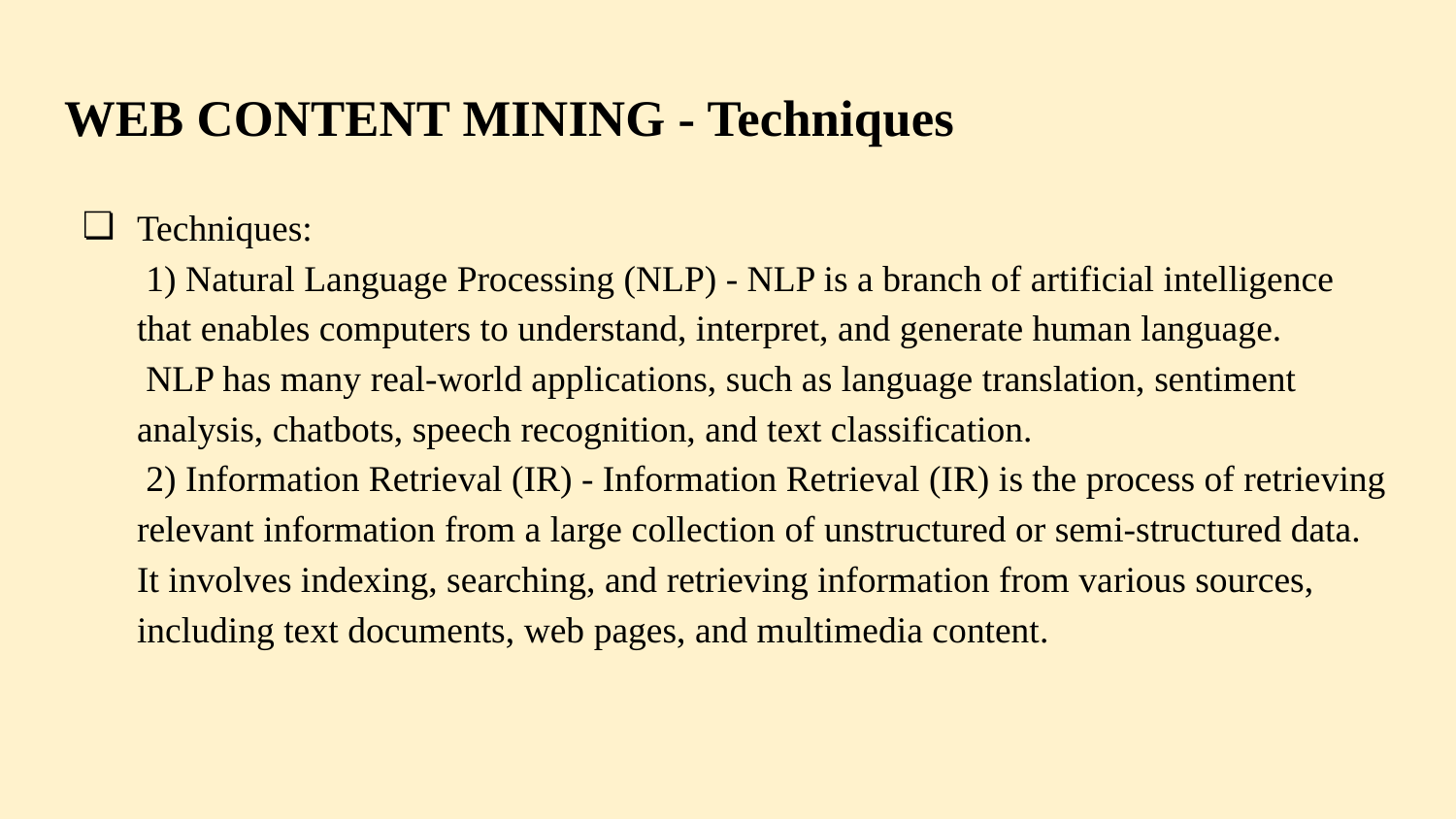

# WEB CONTENT MINING - Techniques
Techniques:
 1) Natural Language Processing (NLP) - NLP is a branch of artificial intelligence that enables computers to understand, interpret, and generate human language.
 NLP has many real-world applications, such as language translation, sentiment analysis, chatbots, speech recognition, and text classification.
 2) Information Retrieval (IR) - Information Retrieval (IR) is the process of retrieving relevant information from a large collection of unstructured or semi-structured data. It involves indexing, searching, and retrieving information from various sources, including text documents, web pages, and multimedia content.